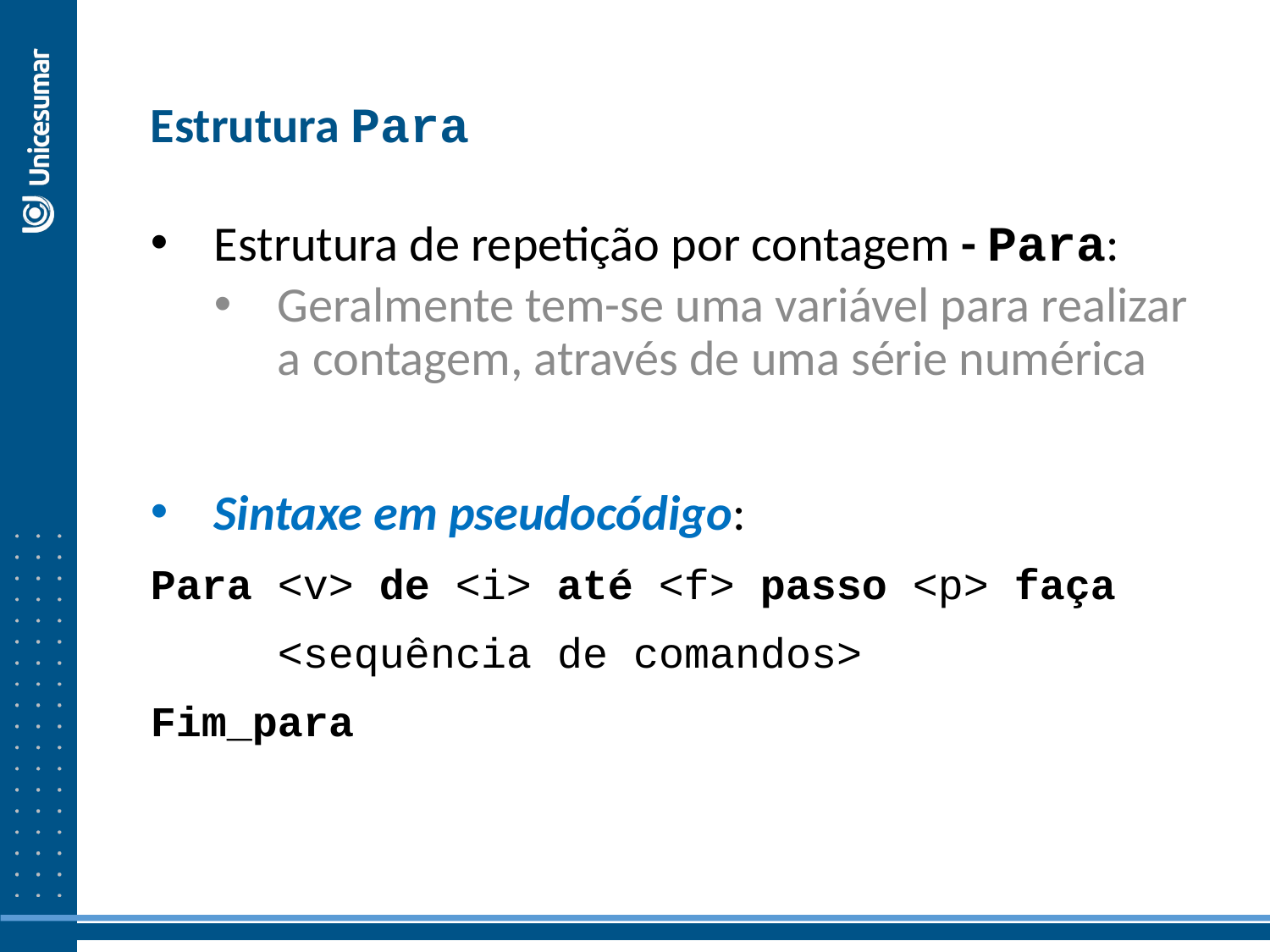

Estrutura Para
Estrutura de repetição por contagem - Para:
Geralmente tem-se uma variável para realizar a contagem, através de uma série numérica

Sintaxe em pseudocódigo:
Para <v> de <i> até <f> passo <p> faça
	<sequência de comandos>
Fim_para